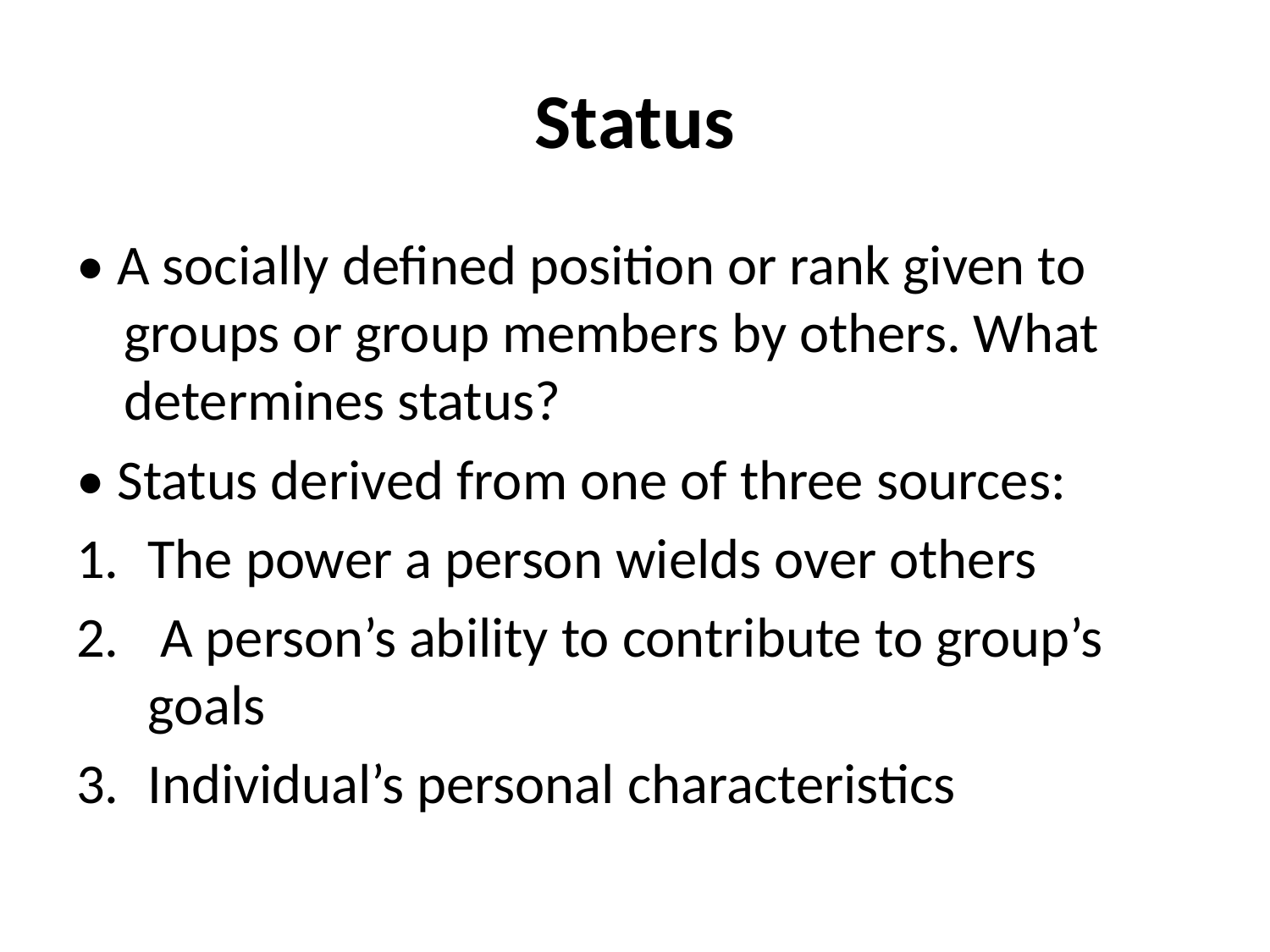

# Status
• A socially defined position or rank given to groups or group members by others. What determines status?
• Status derived from one of three sources:
The power a person wields over others
 A person’s ability to contribute to group’s goals
Individual’s personal characteristics